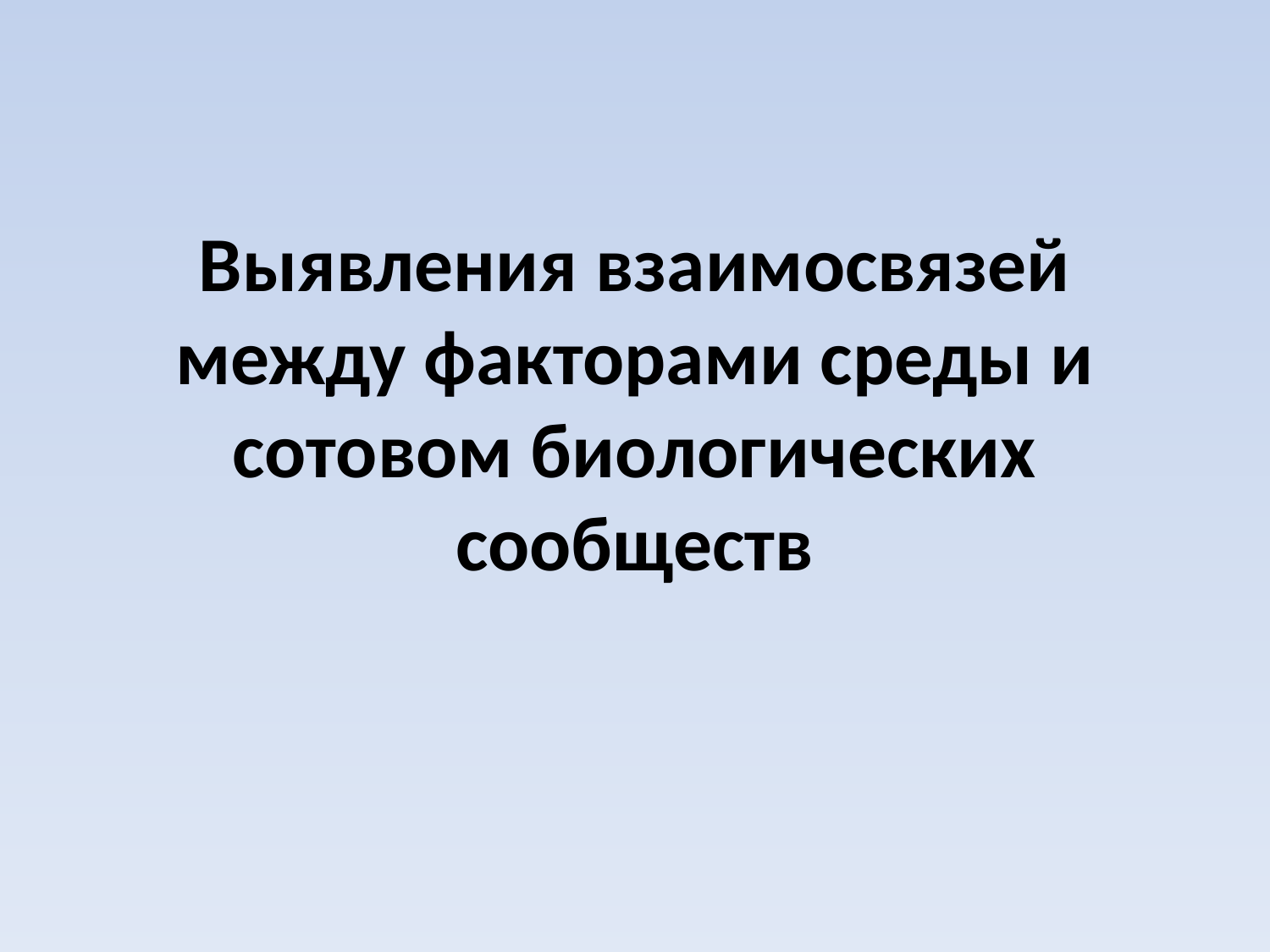

# Выявления взаимосвязей между факторами среды и сотовом биологических сообществ